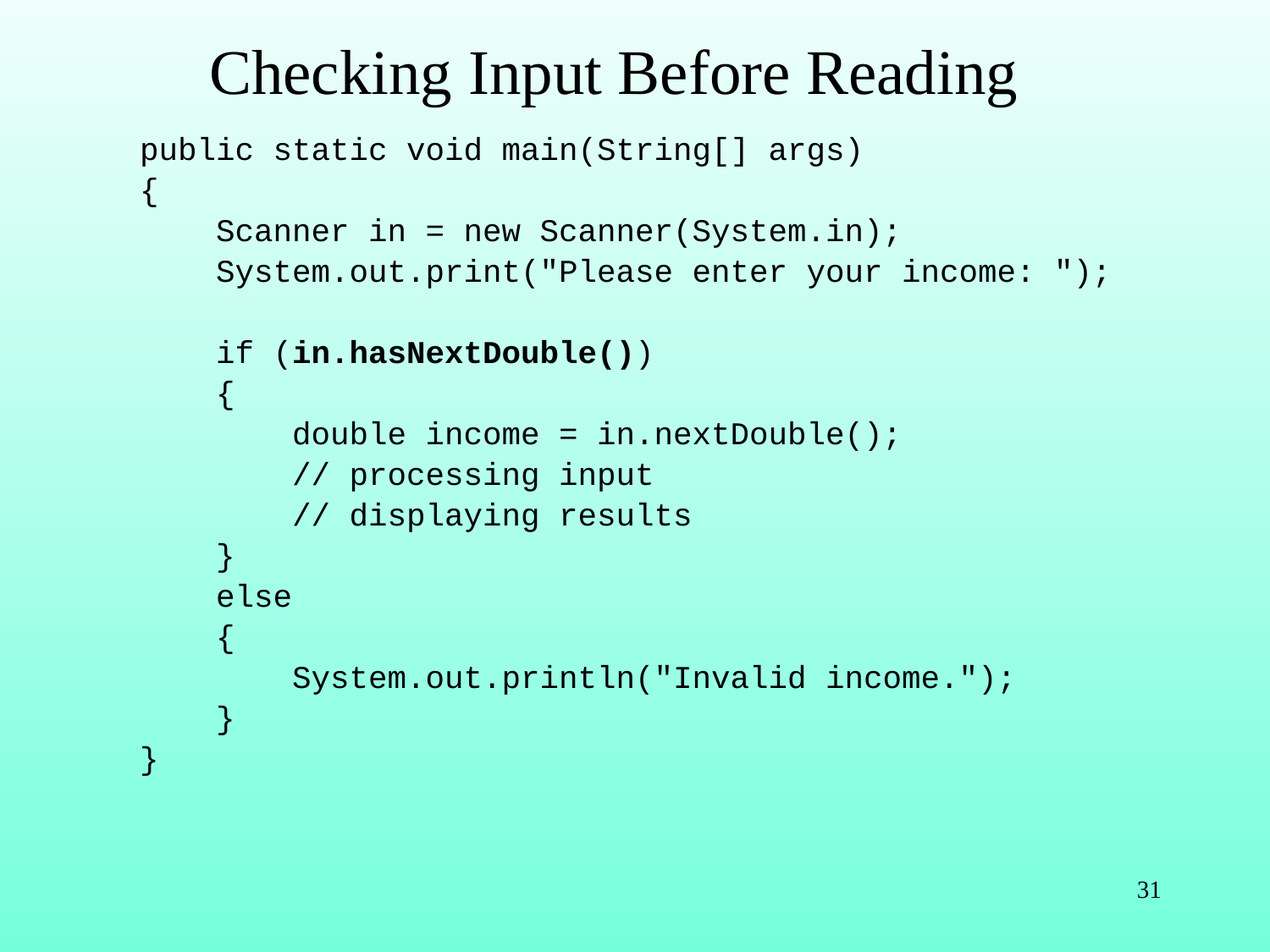

# Checking Input Before Reading
public static void main(String[] args)
{
    Scanner in = new Scanner(System.in);
    System.out.print("Please enter your income: ");

    if (in.hasNextDouble())
    {
        double income = in.nextDouble();
        // processing input
        // displaying results
    }
    else
    {
        System.out.println("Invalid income.");
    }
}
31